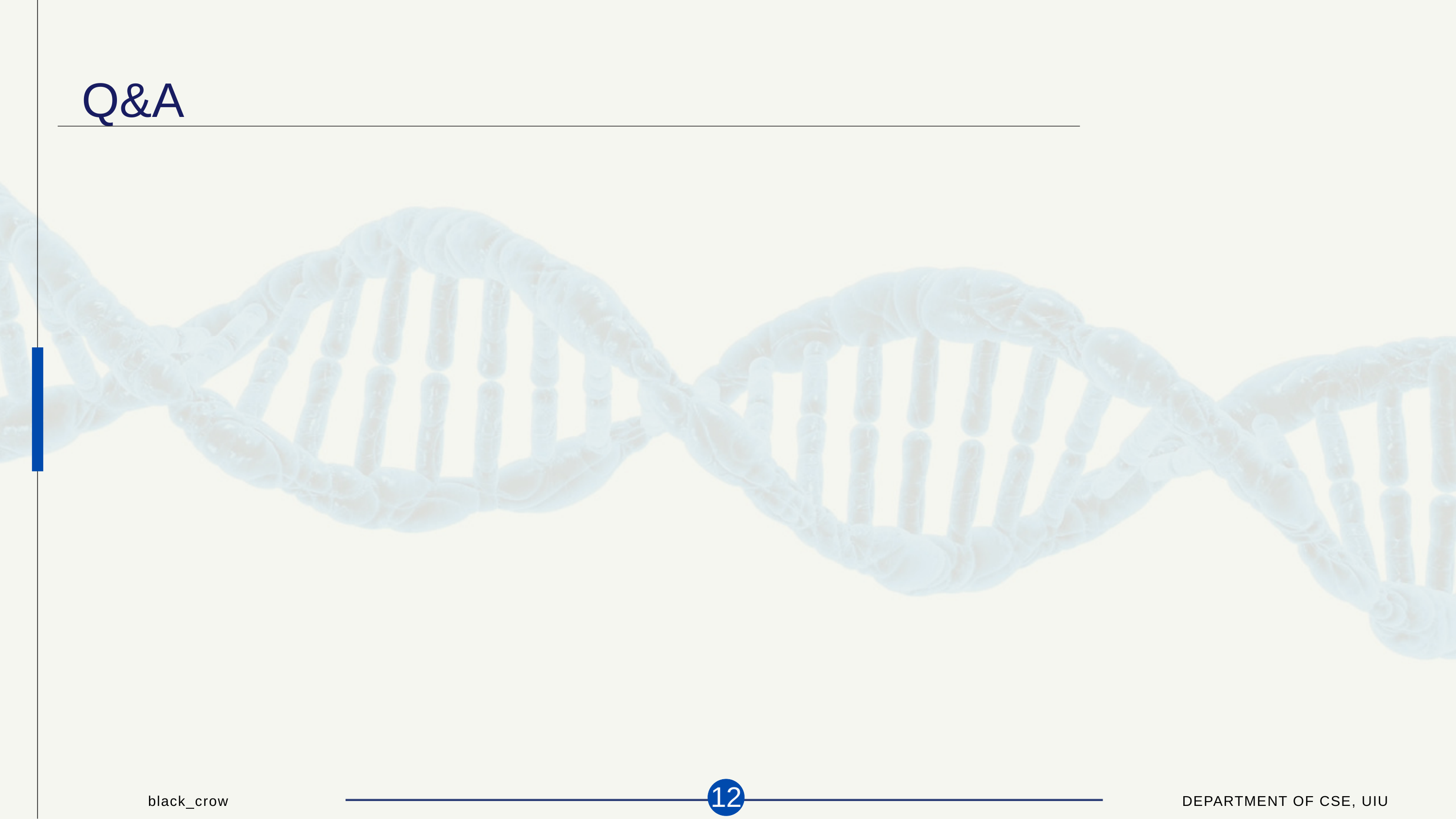

Q&A
12

black_crow
DEPARTMENT OF CSE, UIU